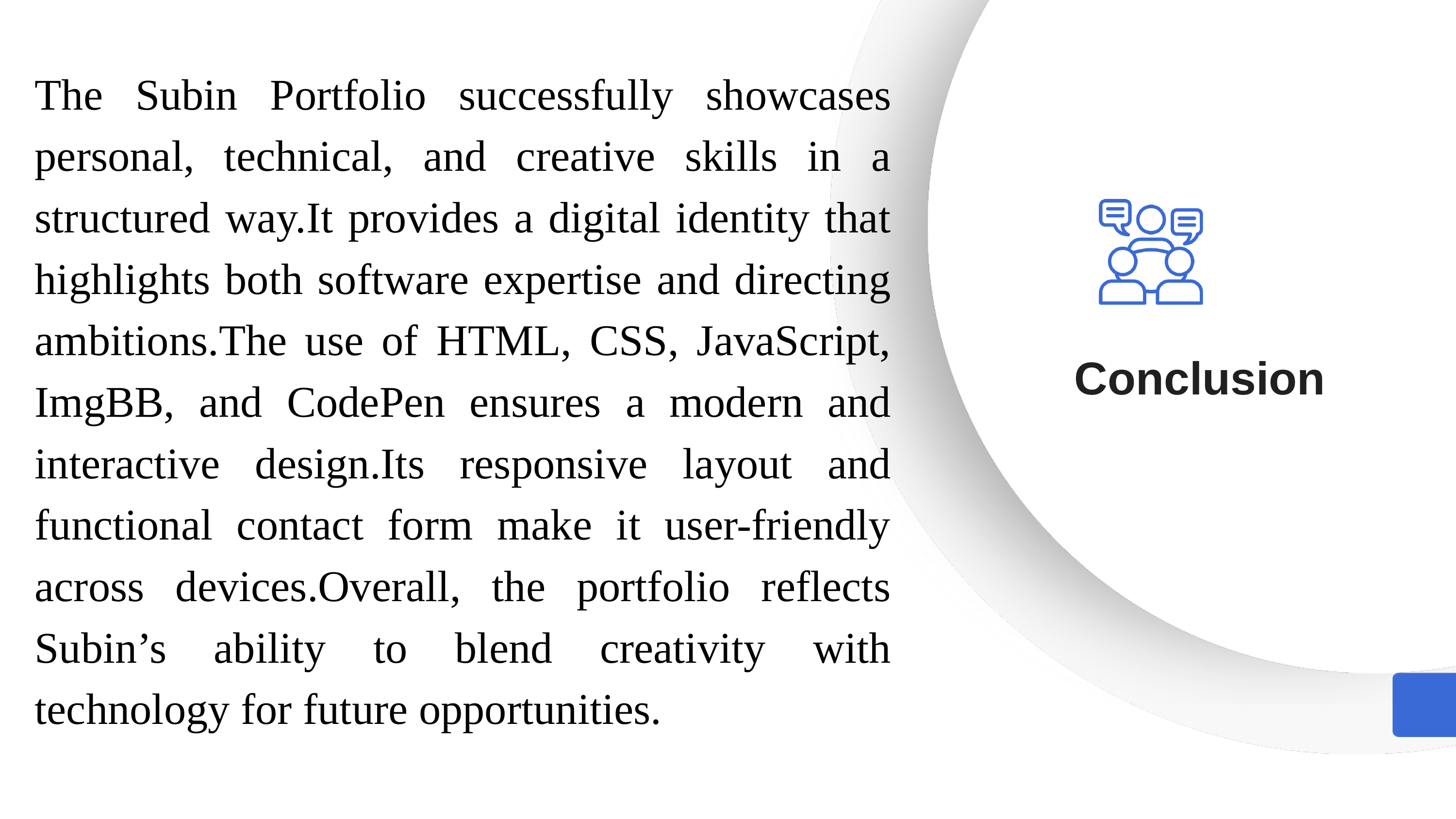

The Subin Portfolio successfully showcases personal, technical, and creative skills in a structured way.It provides a digital identity that highlights both software expertise and directing ambitions.The use of HTML, CSS, JavaScript, ImgBB, and CodePen ensures a modern and interactive design.Its responsive layout and functional contact form make it user-friendly across devices.Overall, the portfolio reflects Subin’s ability to blend creativity with technology for future opportunities.

Conclusion